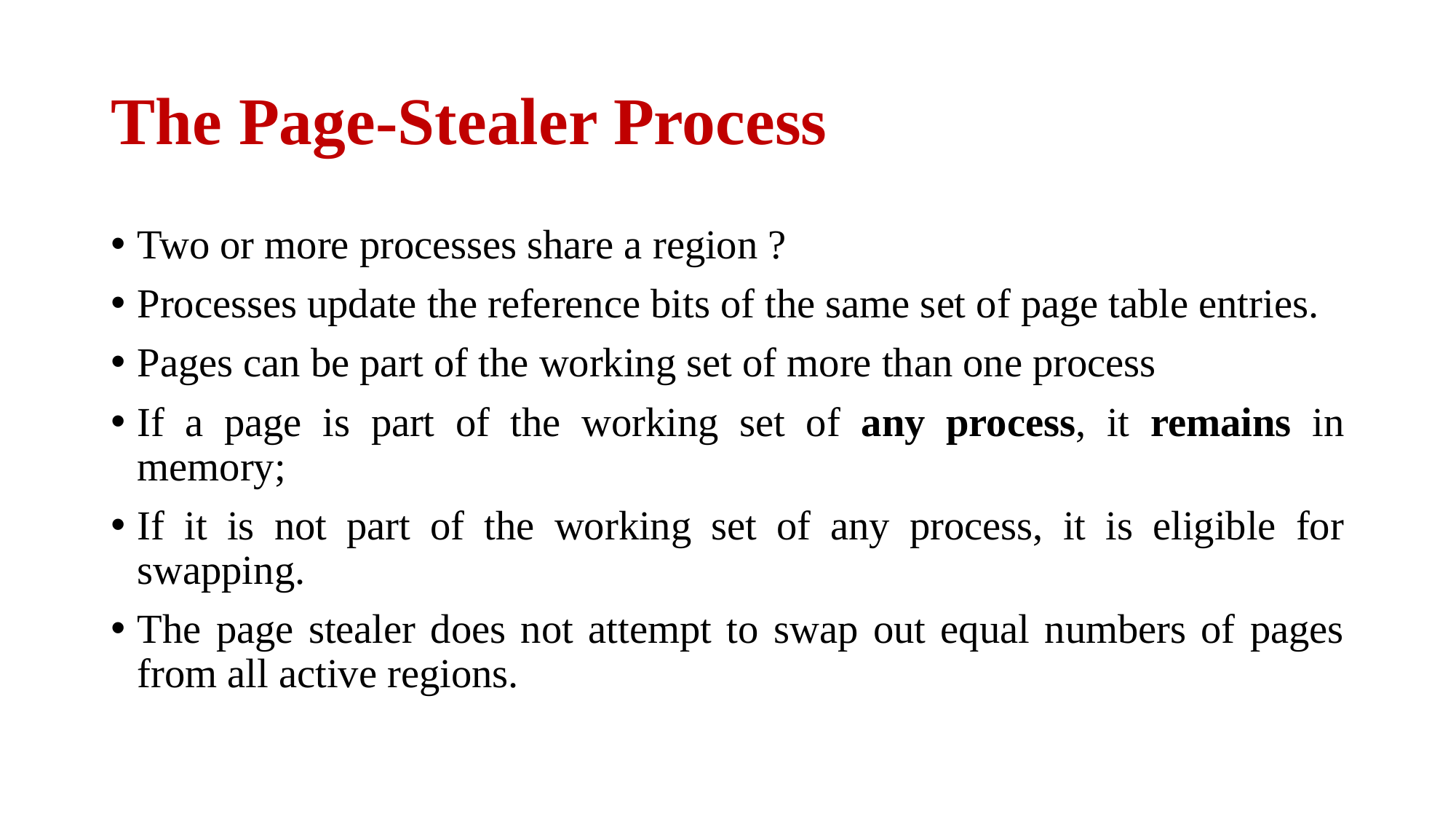

# The Page-Stealer Process
Two or more processes share a region ?
Processes update the reference bits of the same set of page table entries.
Pages can be part of the working set of more than one process
If a page is part of the working set of any process, it remains in memory;
If it is not part of the working set of any process, it is eligible for swapping.
The page stealer does not attempt to swap out equal numbers of pages from all active regions.